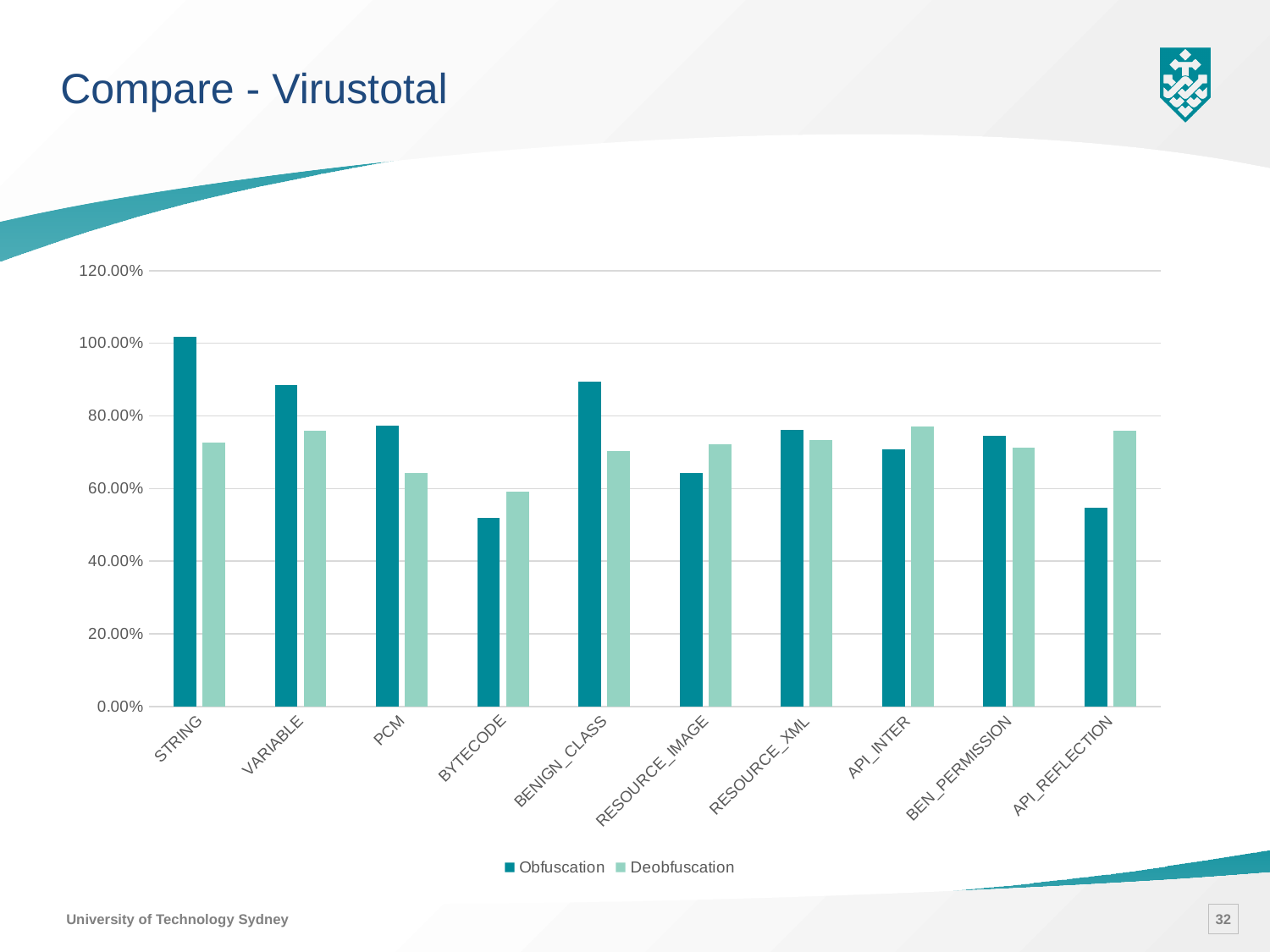

Compare - Virustotal

### Chart

| Category | Obfuscation | Deobfuscation |
|---|---|---|
| STRING | 1.017 | 0.7272 |
| VARIABLE | 0.885 | 0.7589 |
| PCM | 0.773 | 0.643 |
| BYTECODE | 0.519 | 0.5908 |
| BENIGN_CLASS | 0.894 | 0.7024 |
| RESOURCE_IMAGE | 0.642 | 0.7216 |
| RESOURCE_XML | 0.762 | 0.7329 |
| API_INTER | 0.709 | 0.77 |
| BEN_PERMISSION | 0.746 | 0.7122 |
| API_REFLECTION | 0.547 | 0.7593 |